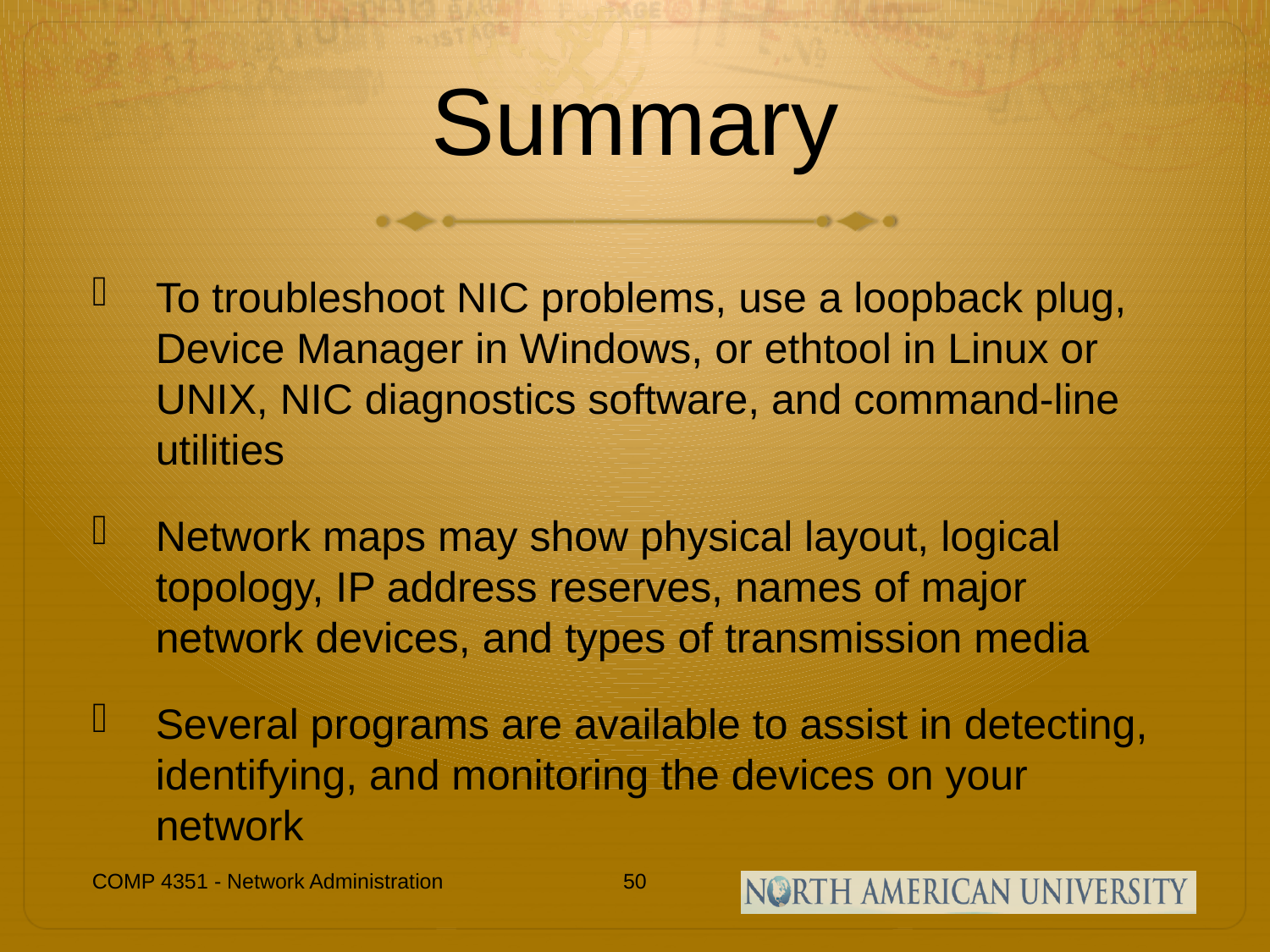

# Summary
To troubleshoot NIC problems, use a loopback plug, Device Manager in Windows, or ethtool in Linux or UNIX, NIC diagnostics software, and command-line utilities
Network maps may show physical layout, logical topology, IP address reserves, names of major network devices, and types of transmission media
Several programs are available to assist in detecting, identifying, and monitoring the devices on your network
COMP 4351 - Network Administration
50